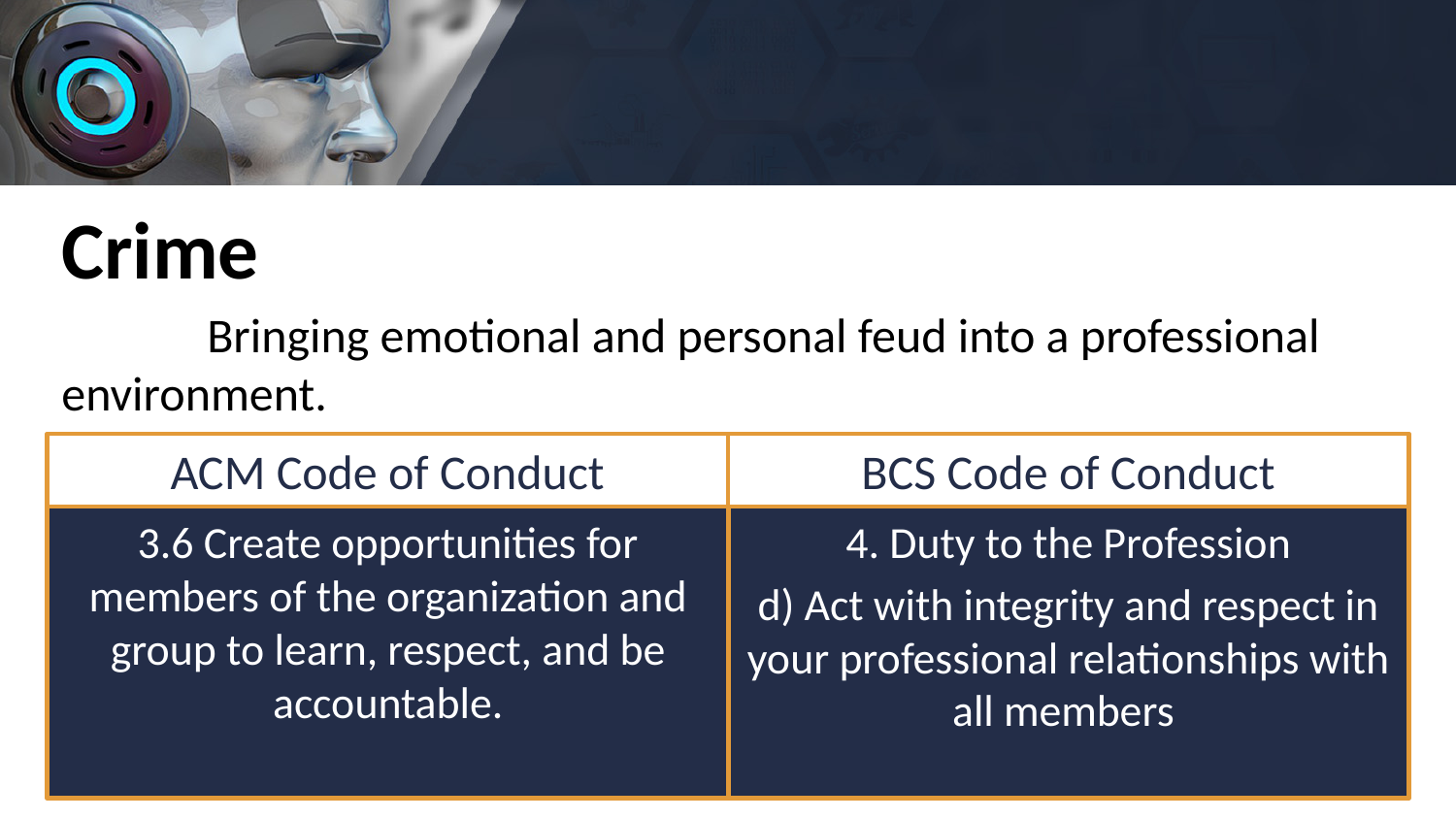

Crime
	Bringing emotional and personal feud into a professional environment.

ACM Code of Conduct
BCS Code of Conduct
4. Duty to the Profession
d) Act with integrity and respect in your professional relationships with all members
3.6 Create opportunities for members of the organization and group to learn, respect, and be accountable.